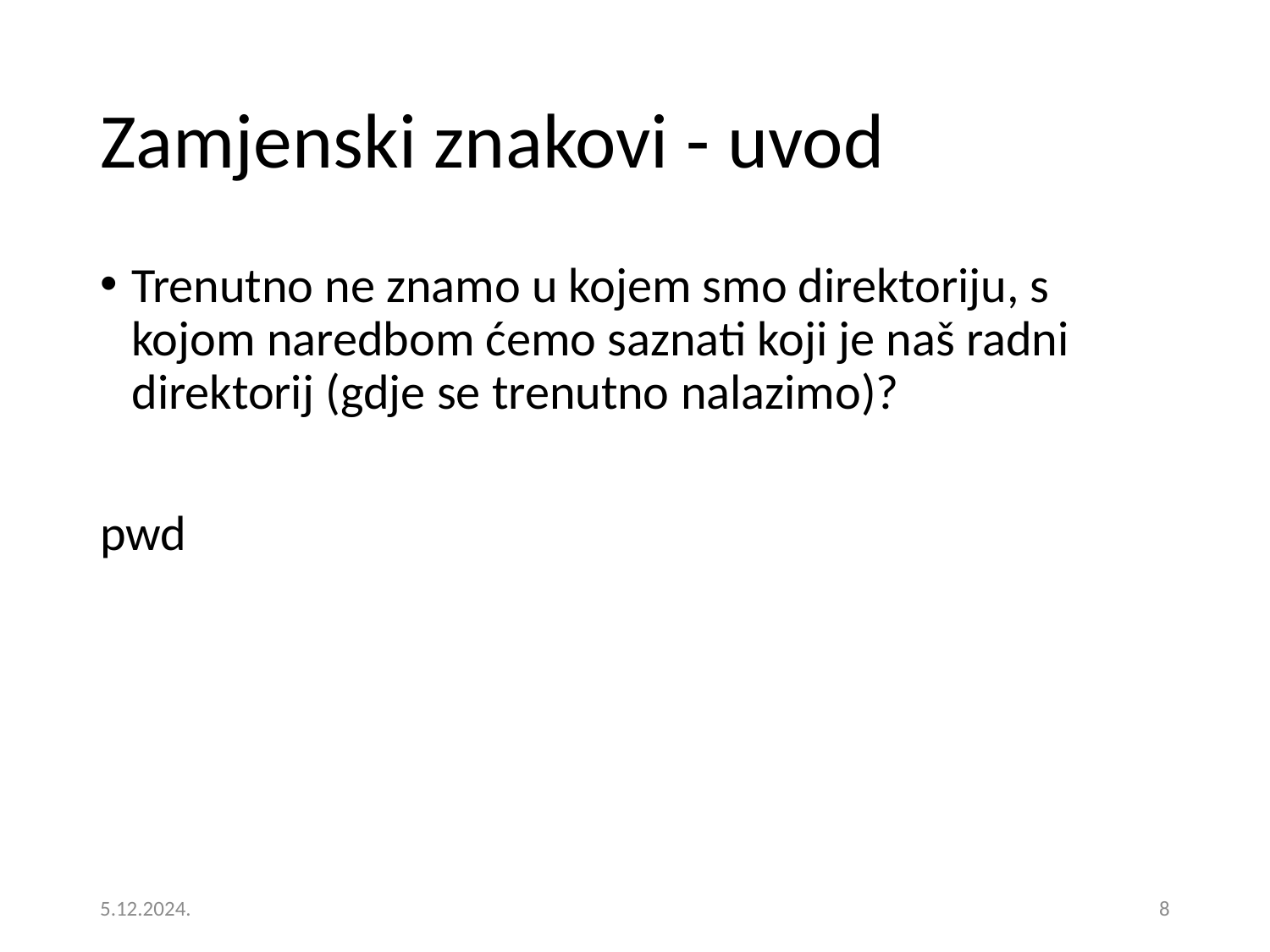

# Zamjenski znakovi - uvod
Trenutno ne znamo u kojem smo direktoriju, s kojom naredbom ćemo saznati koji je naš radni direktorij (gdje se trenutno nalazimo)?

pwd
5.12.2024.
8